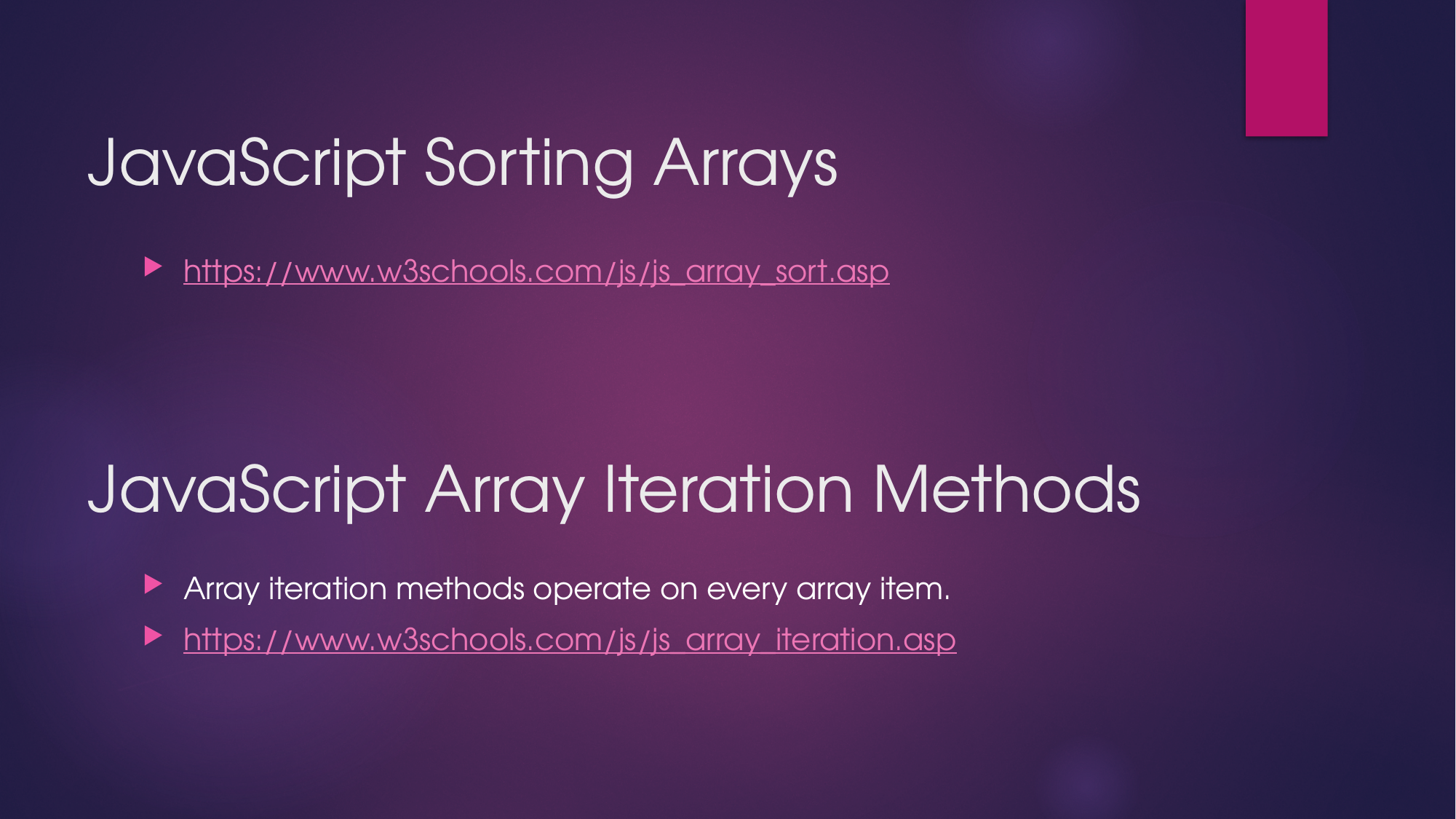

JavaScript Sorting Arrays
https://www.w3schools.com/js/js_array_sort.asp
JavaScript Array Iteration Methods
Array iteration methods operate on every array item.
https://www.w3schools.com/js/js_array_iteration.asp